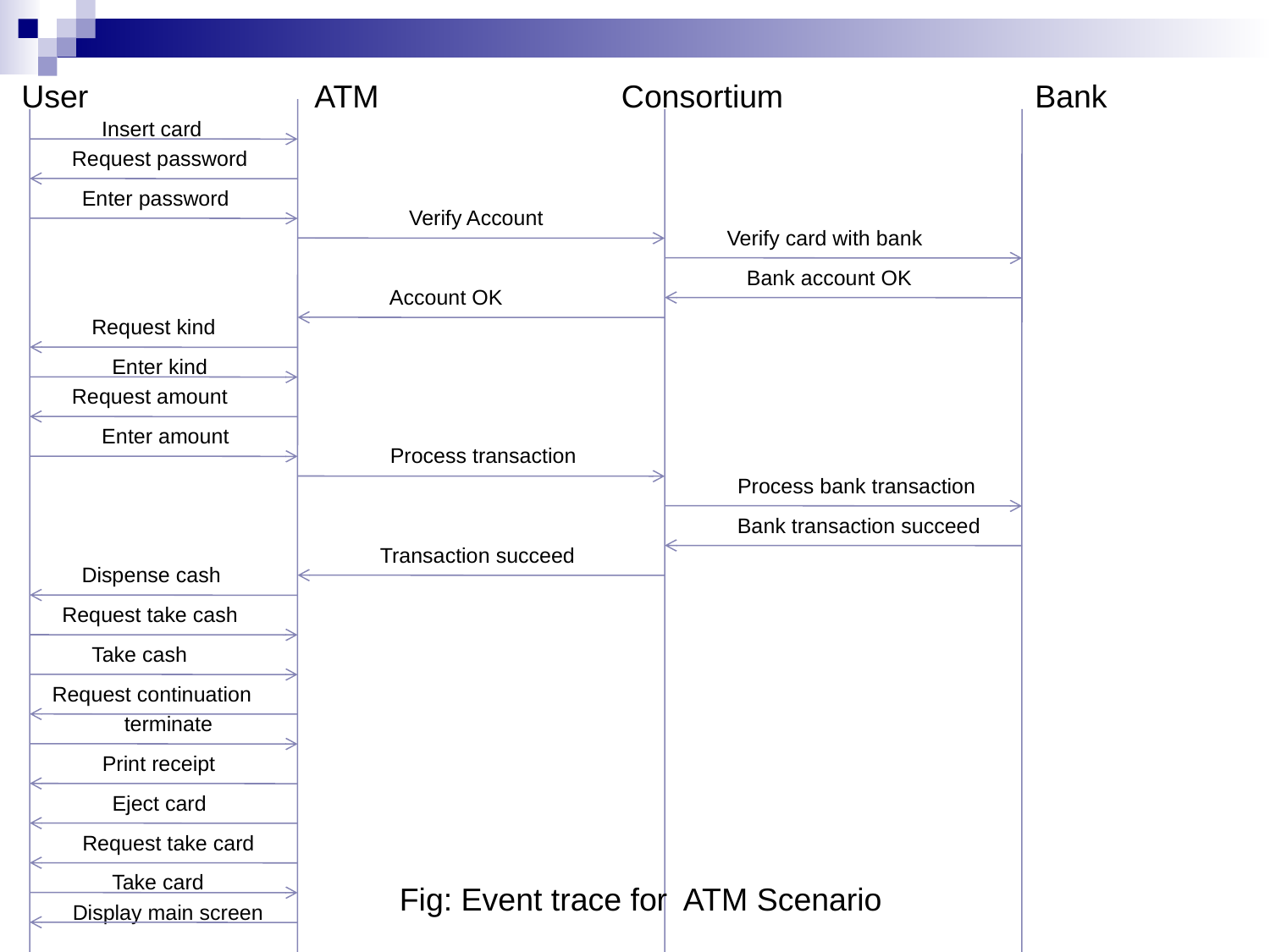

#
 User 		ATM		      Consortium	                        Bank

Insert card
Request password
Enter password
Verify Account
Verify card with bank
Bank account OK
Account OK
Request kind
Enter kind
Request amount
Enter amount
Process transaction
Process bank transaction
Bank transaction succeed
Transaction succeed
Dispense cash
Request take cash
Take cash
Request continuation
terminate
Print receipt
Eject card
Request take card
Take card
Fig: Event trace for  ATM Scenario
Display main screen